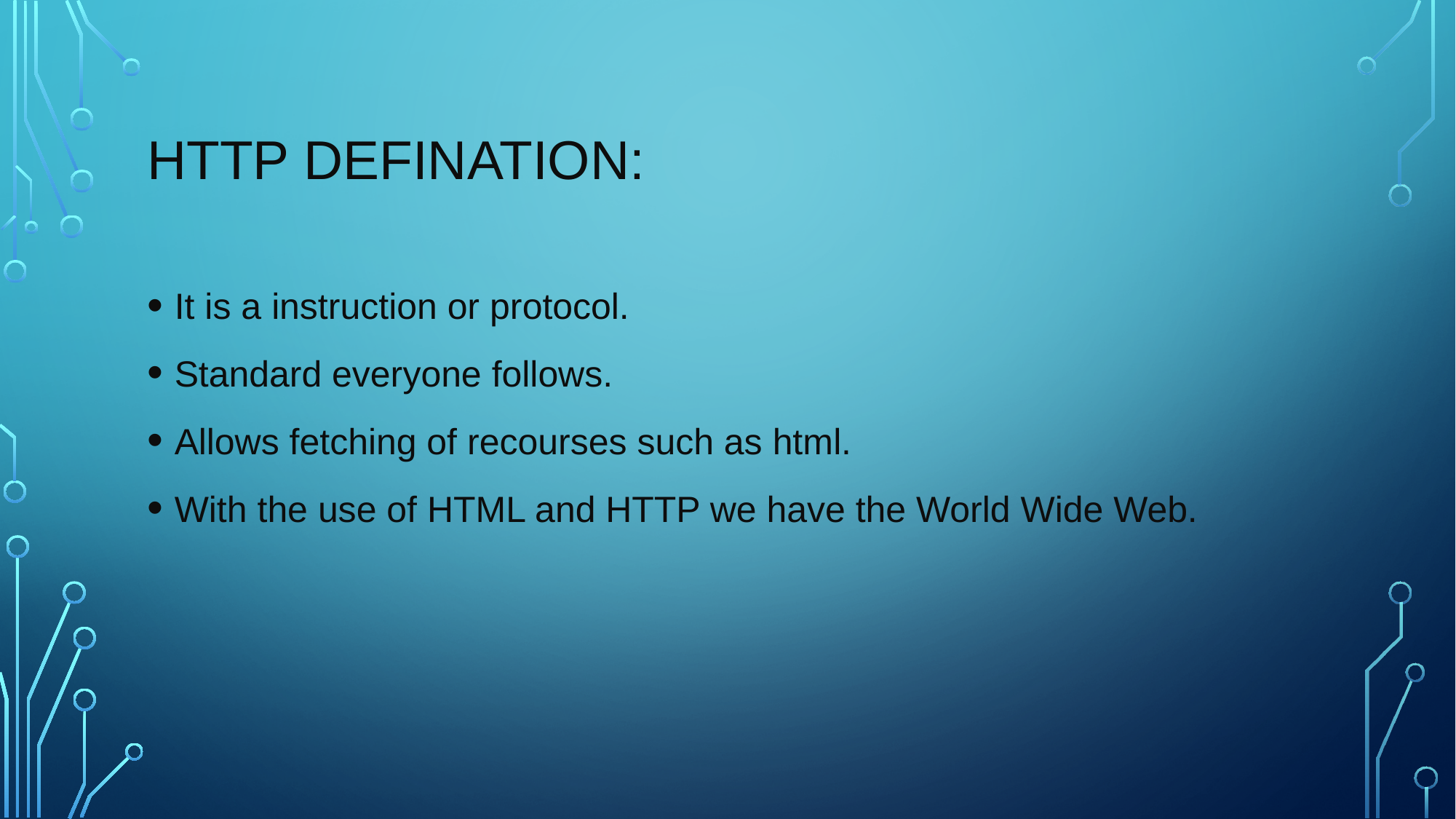

# HTTP Defination:
It is a instruction or protocol.
Standard everyone follows.
Allows fetching of recourses such as html.
With the use of HTML and HTTP we have the World Wide Web.